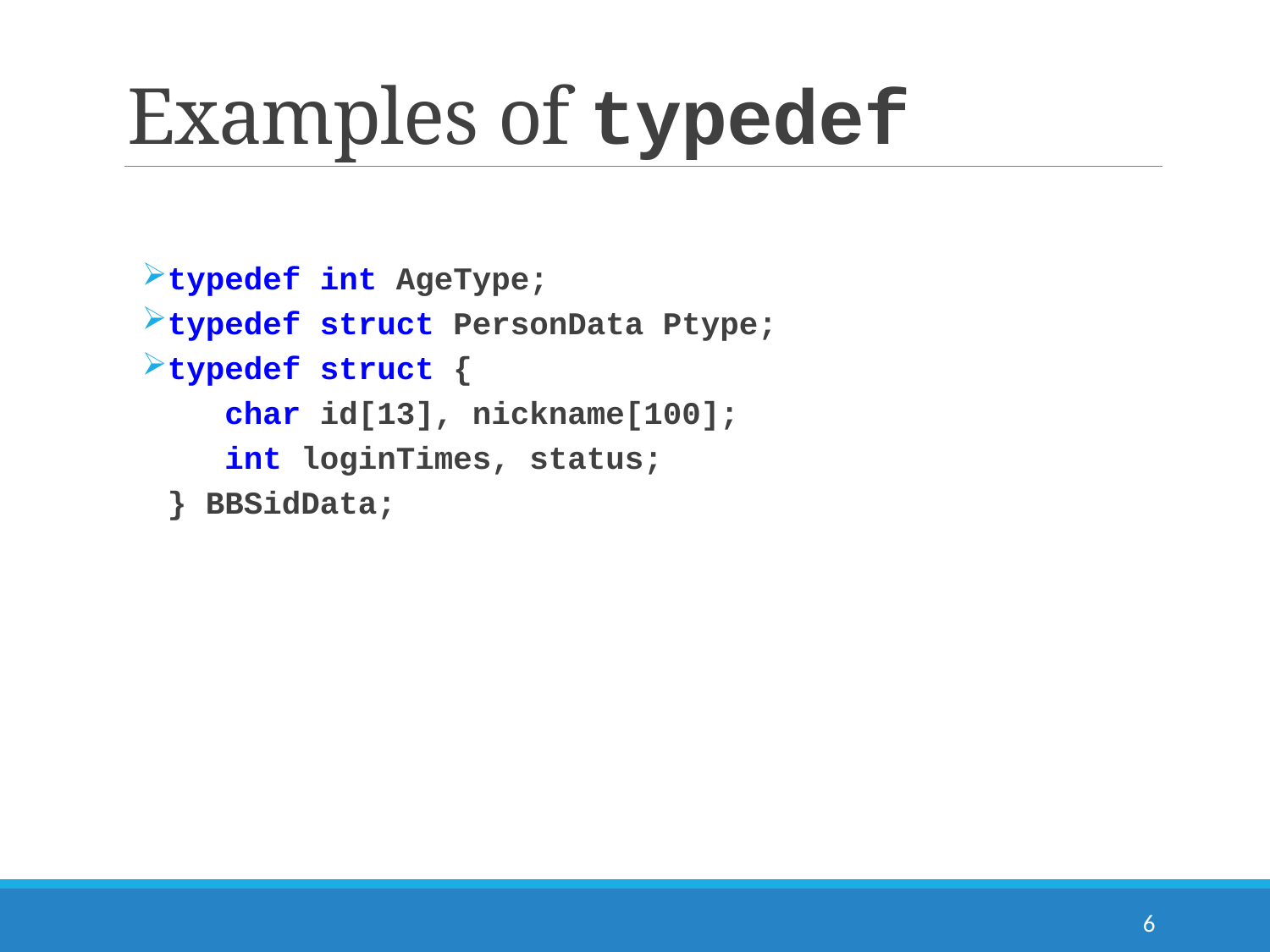

# Examples of typedef
typedef int AgeType;
typedef struct PersonData Ptype;
typedef struct {
	   char id[13], nickname[100];
	   int loginTimes, status;
	} BBSidData;

6